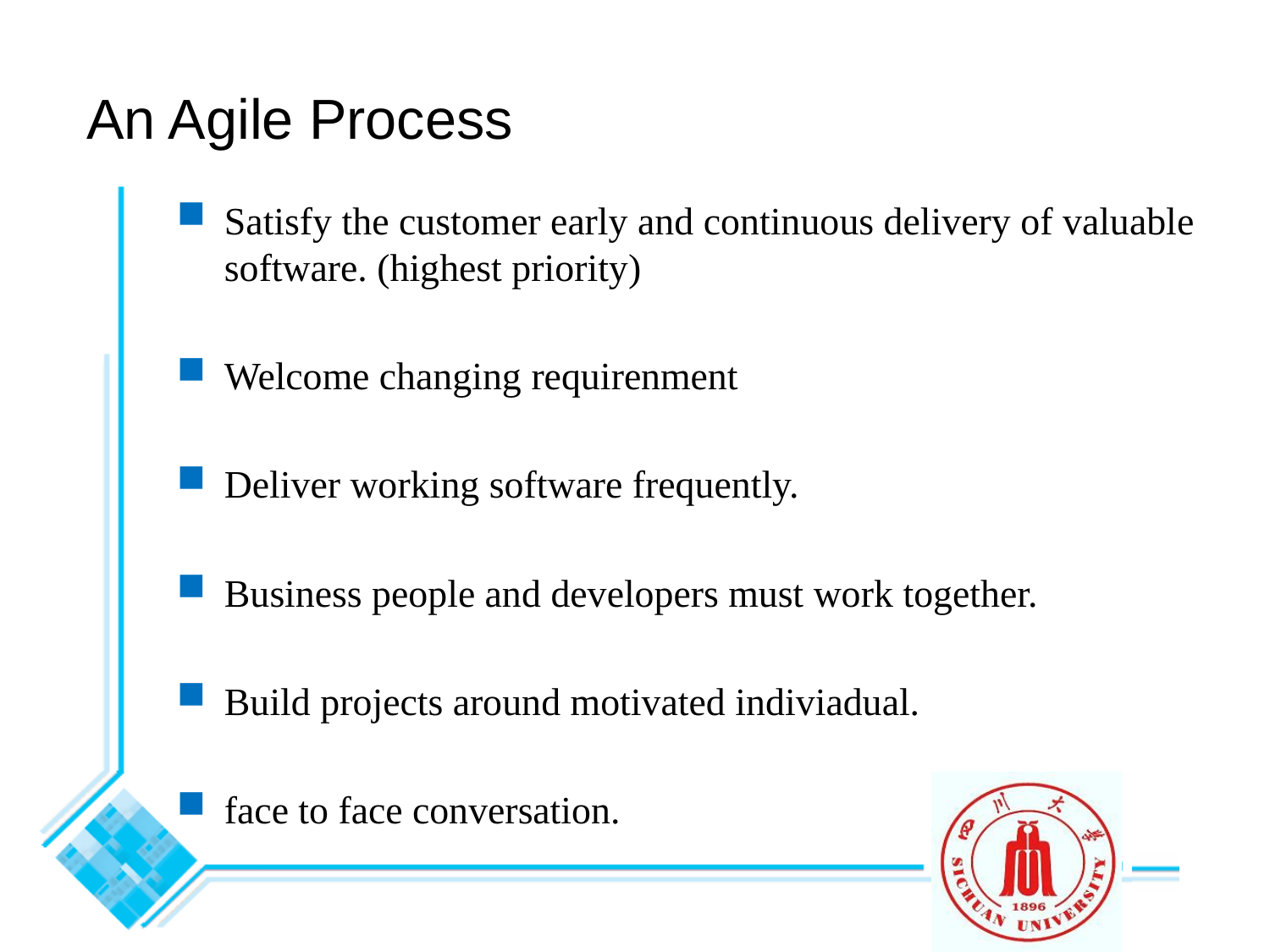

An Agile Process
Satisfy the customer early and continuous delivery of valuable software. (highest priority)

Welcome changing requirenment

Deliver working software frequently.

Business people and developers must work together.

Build projects around motivated indiviadual.

face to face conversation.